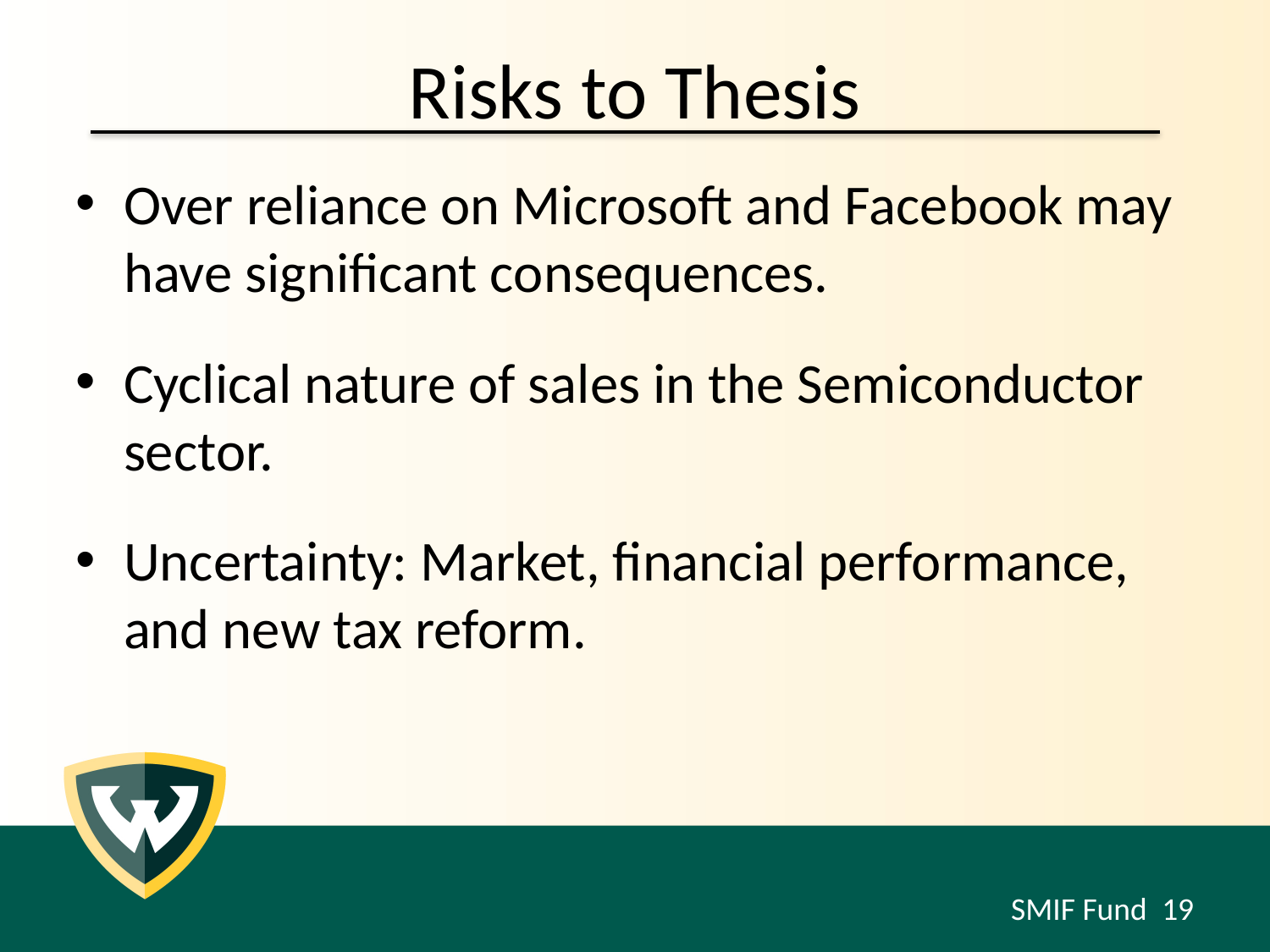

# Risks to Thesis
Over reliance on Microsoft and Facebook may have significant consequences.
Cyclical nature of sales in the Semiconductor sector.
Uncertainty: Market, financial performance, and new tax reform.
SMIF Fund
19